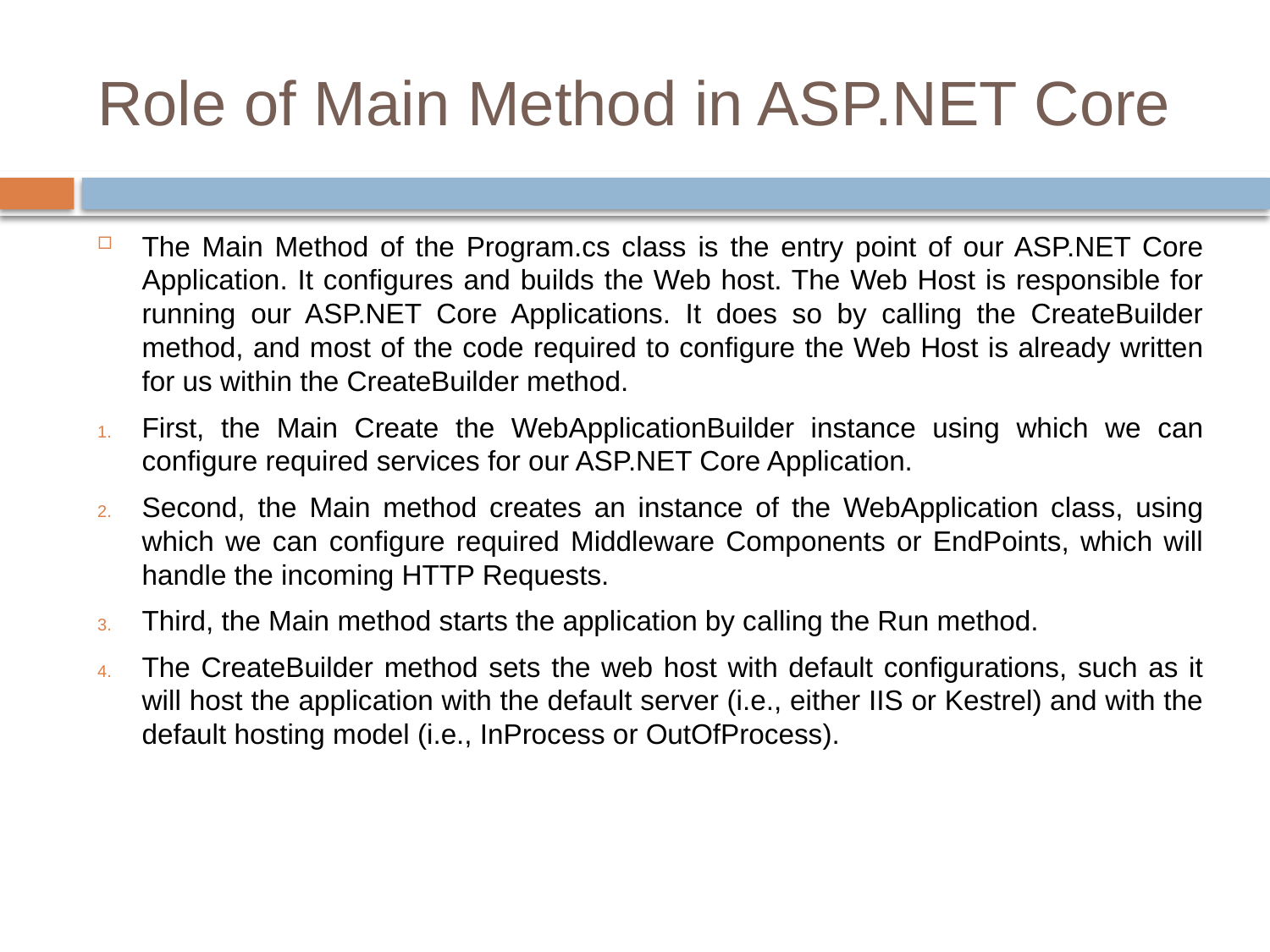

# Role of Main Method in ASP.NET Core
The Main Method of the Program.cs class is the entry point of our ASP.NET Core Application. It configures and builds the Web host. The Web Host is responsible for running our ASP.NET Core Applications. It does so by calling the CreateBuilder method, and most of the code required to configure the Web Host is already written for us within the CreateBuilder method.
First, the Main Create the WebApplicationBuilder instance using which we can configure required services for our ASP.NET Core Application.
Second, the Main method creates an instance of the WebApplication class, using which we can configure required Middleware Components or EndPoints, which will handle the incoming HTTP Requests.
Third, the Main method starts the application by calling the Run method.
The CreateBuilder method sets the web host with default configurations, such as it will host the application with the default server (i.e., either IIS or Kestrel) and with the default hosting model (i.e., InProcess or OutOfProcess).